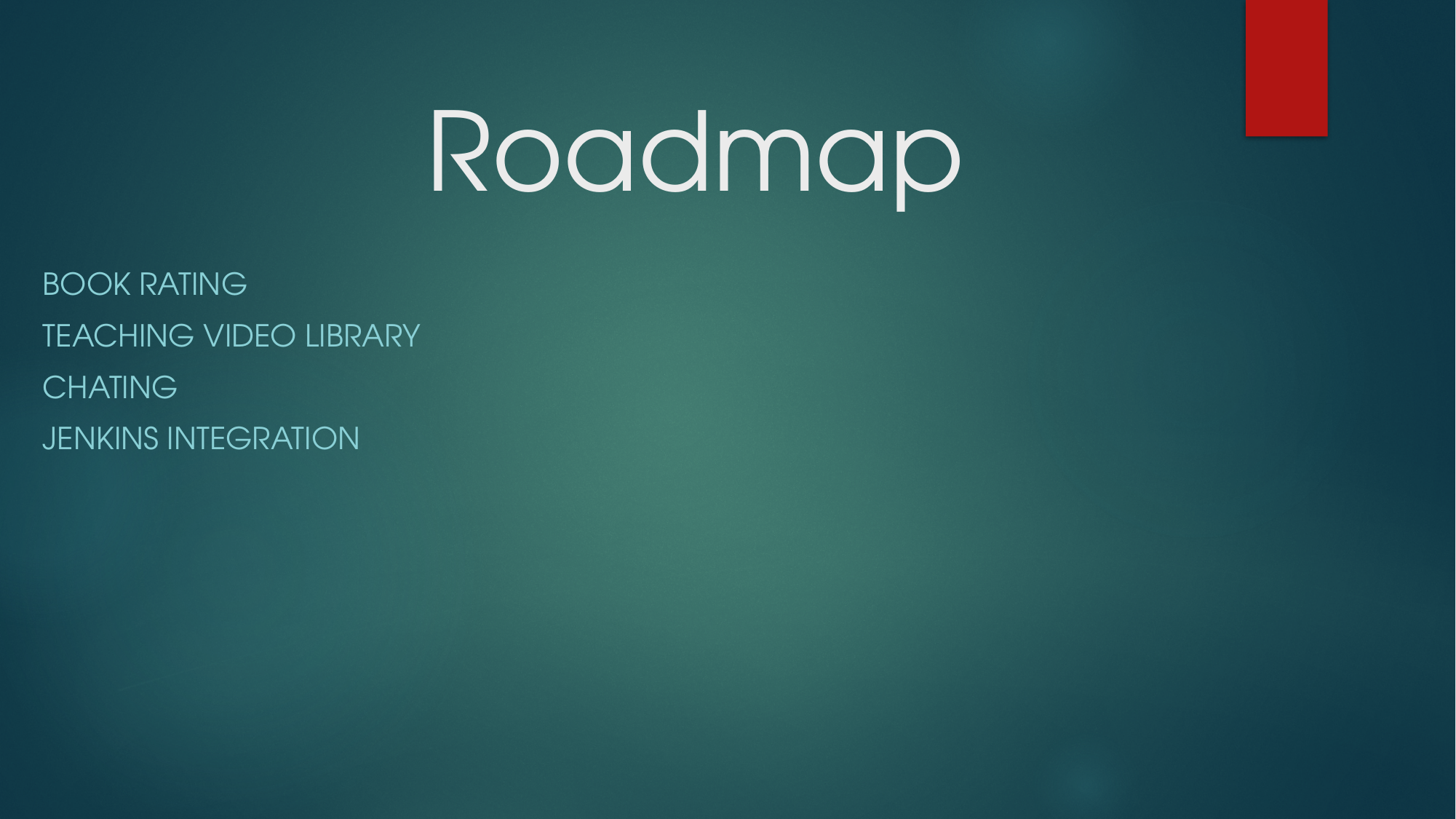

# Roadmap
Book rating
Teaching video library
Chating
jenkins integration